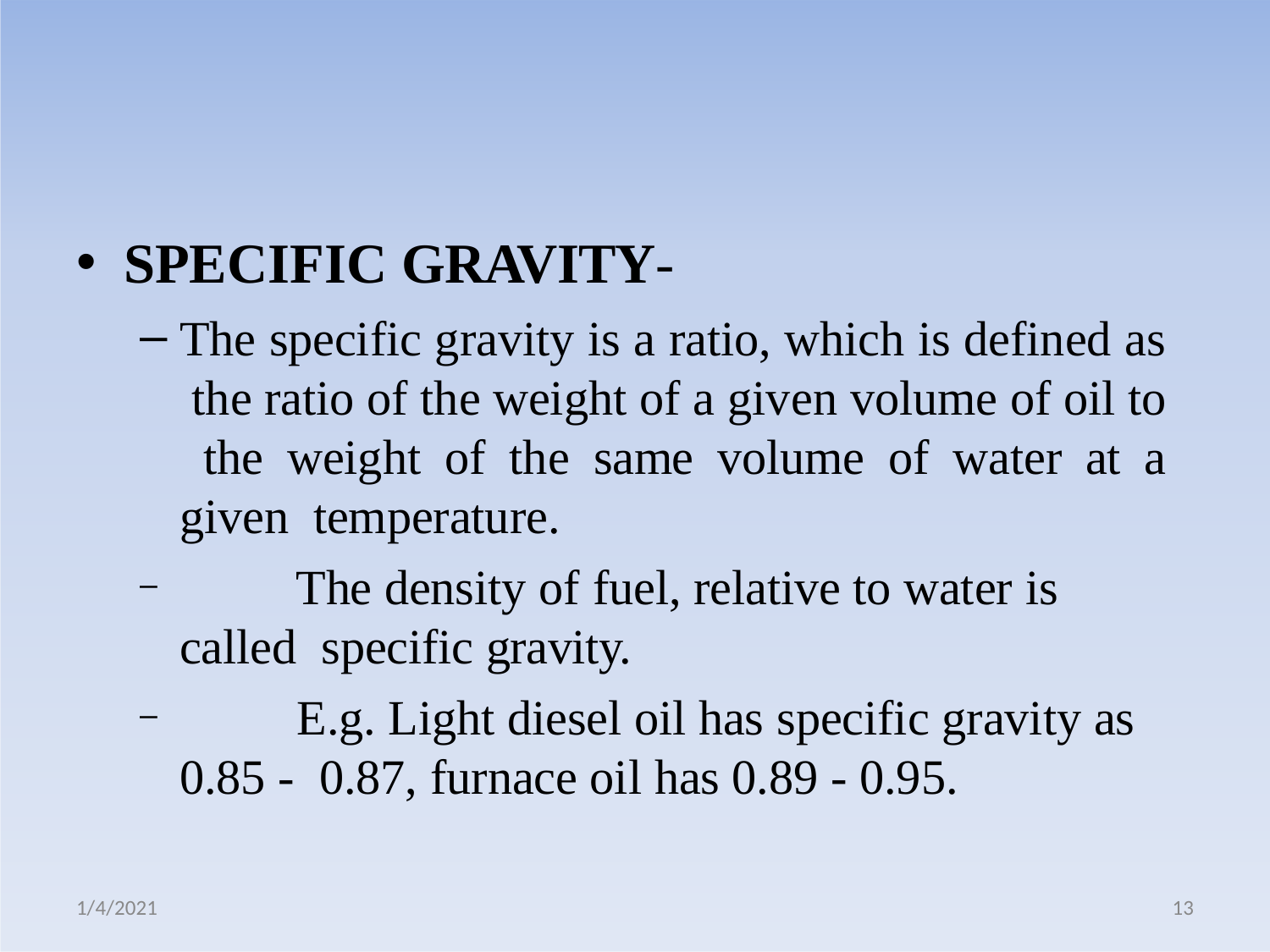

SPECIFIC GRAVITY-
The specific gravity is a ratio, which is defined as  the ratio of the weight of a given volume of oil to  the weight of the same volume of water at a given  temperature.
	The density of fuel, relative to water is called  specific gravity.
	E.g. Light diesel oil has specific gravity as 0.85 -  0.87, furnace oil has 0.89 - 0.95.
1/4/2021
13